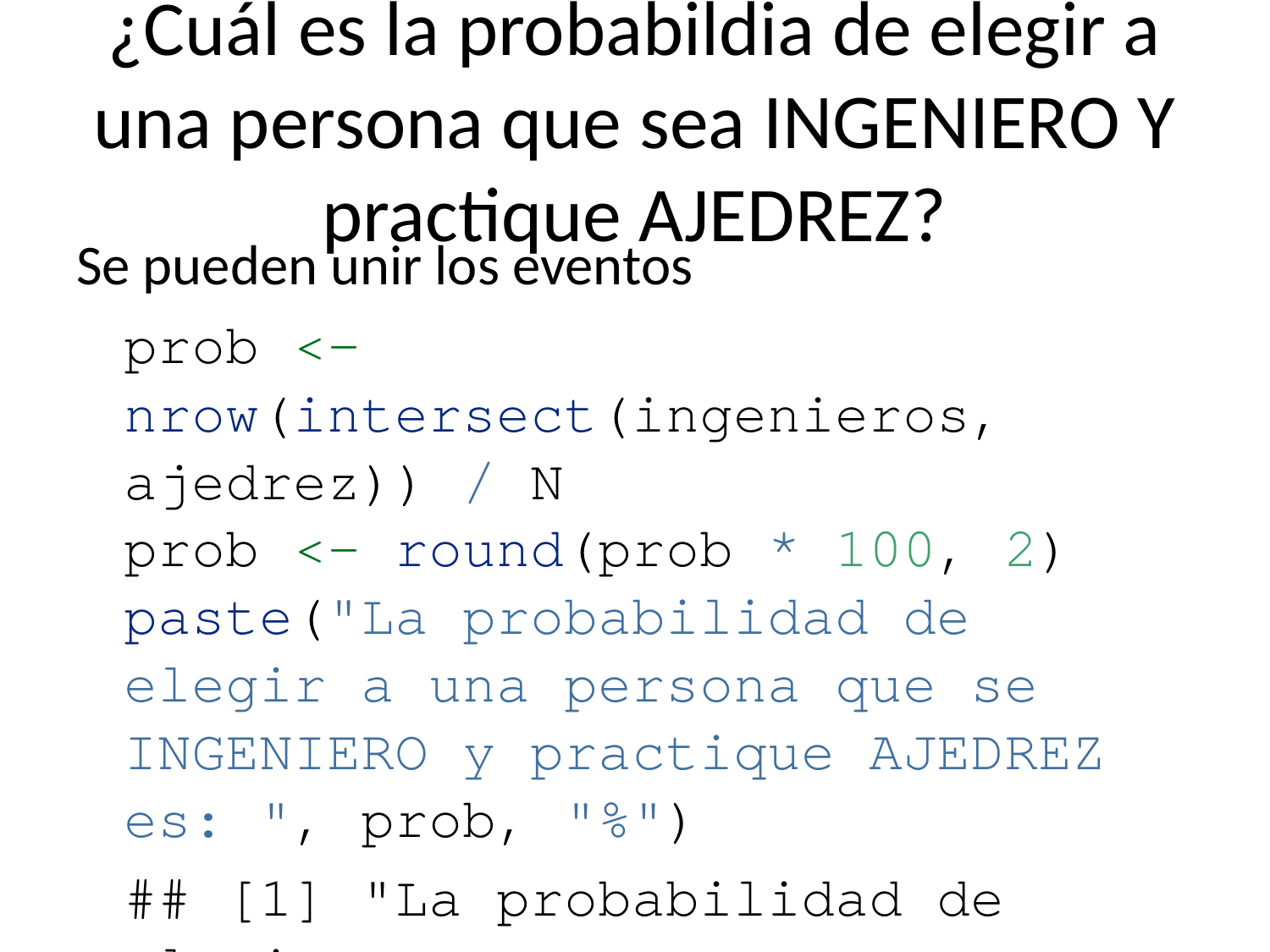

# ¿Cuál es la probabildia de elegir a una persona que sea INGENIERO Y practique AJEDREZ?
Se pueden unir los eventos
prob <- nrow(intersect(ingenieros, ajedrez)) / N
prob <- round(prob * 100, 2)
paste("La probabilidad de elegir a una persona que se INGENIERO y practique AJEDREZ es: ", prob, "%")
## [1] "La probabilidad de elegir a una persona que se INGENIERO y practique AJEDREZ es:  10 %"